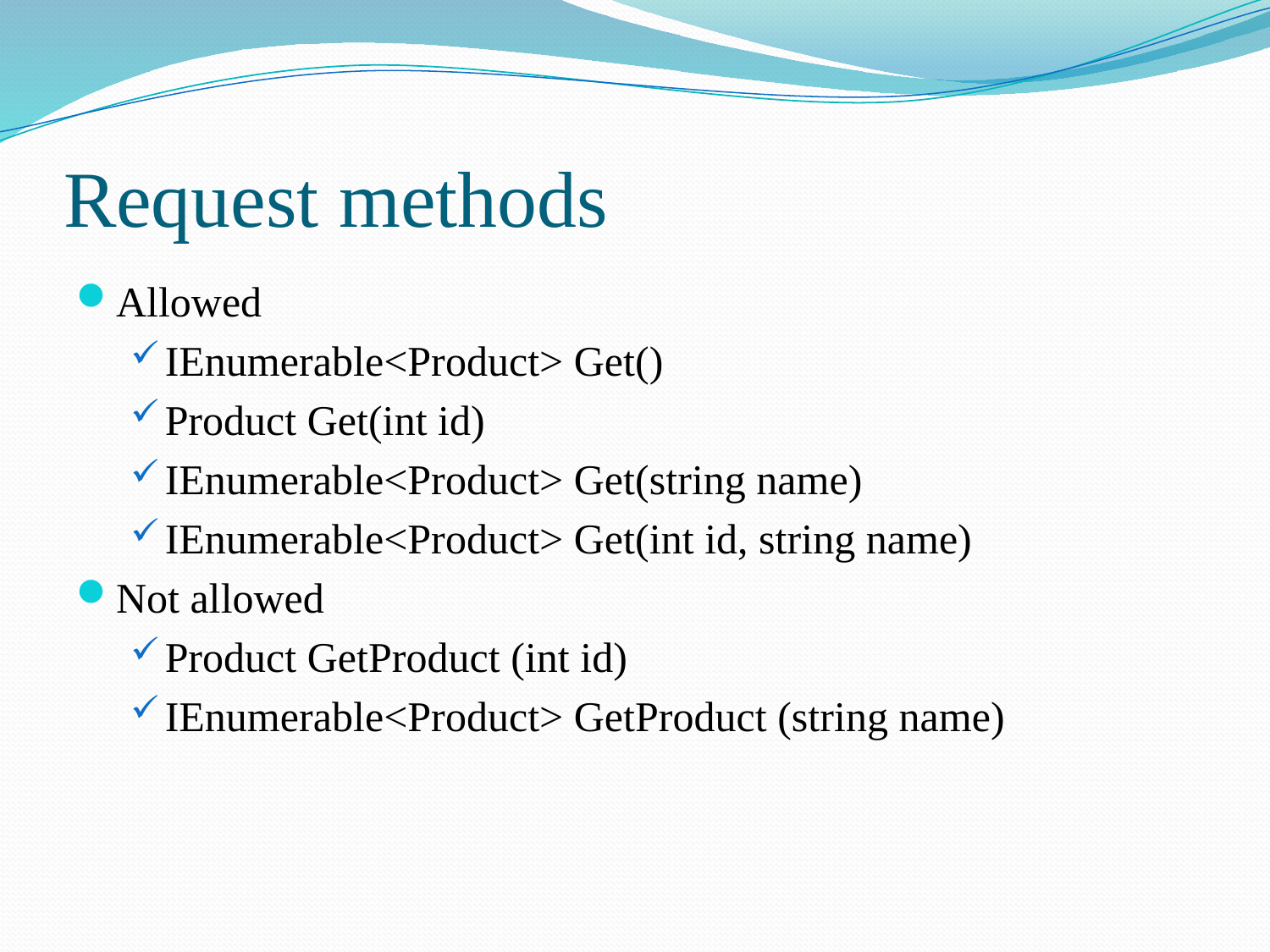

# Request methods
Allowed
IEnumerable<Product> Get()
Product Get(int id)
IEnumerable<Product> Get(string name)
IEnumerable<Product> Get(int id, string name)
Not allowed
Product GetProduct (int id)
IEnumerable<Product> GetProduct (string name)